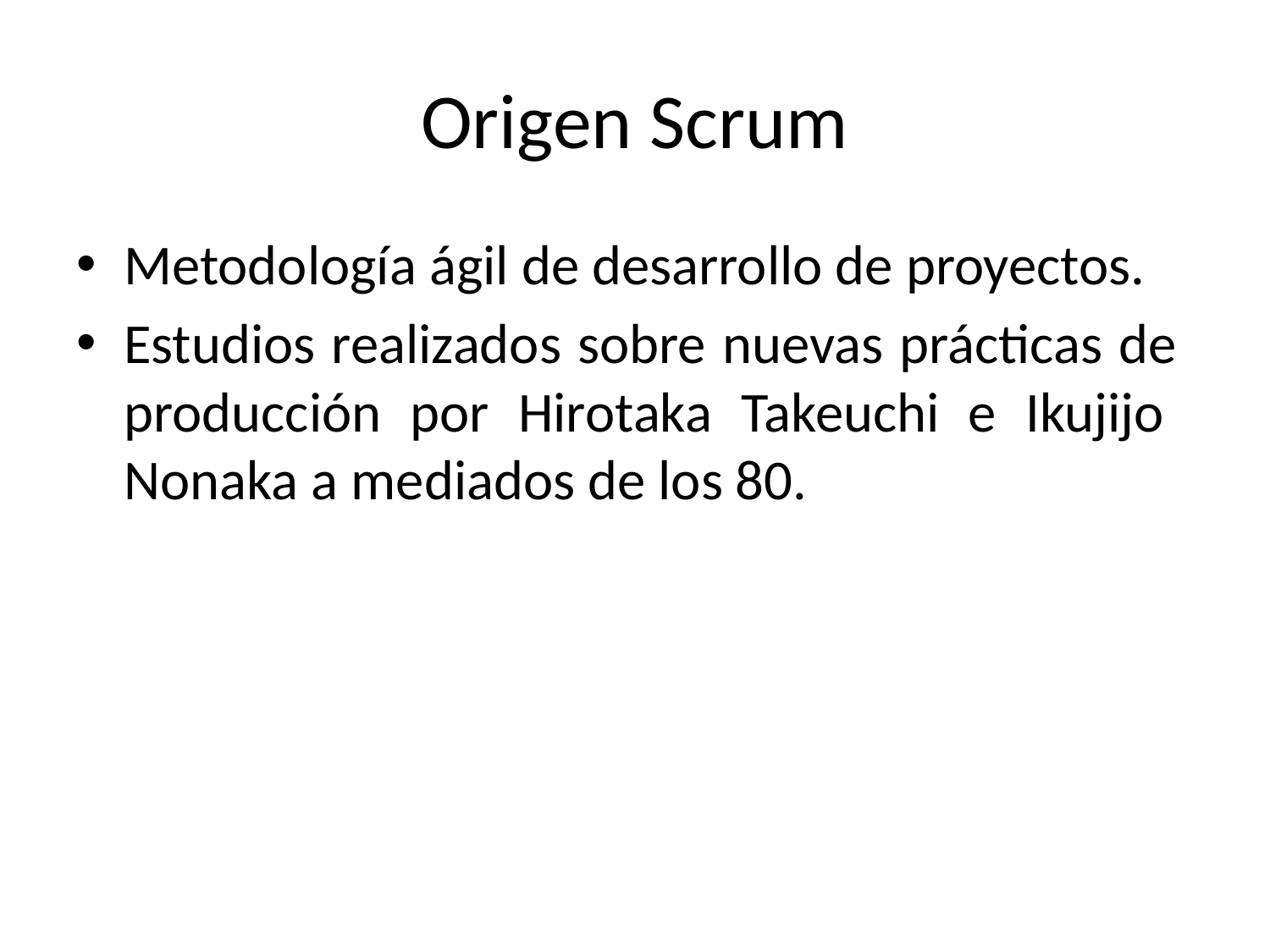

# Origen Scrum
Metodología ágil de desarrollo de proyectos.
Estudios realizados sobre nuevas prácticas de  producción por Hirotaka Takeuchi e Ikujijo  Nonaka a mediados de los 80.